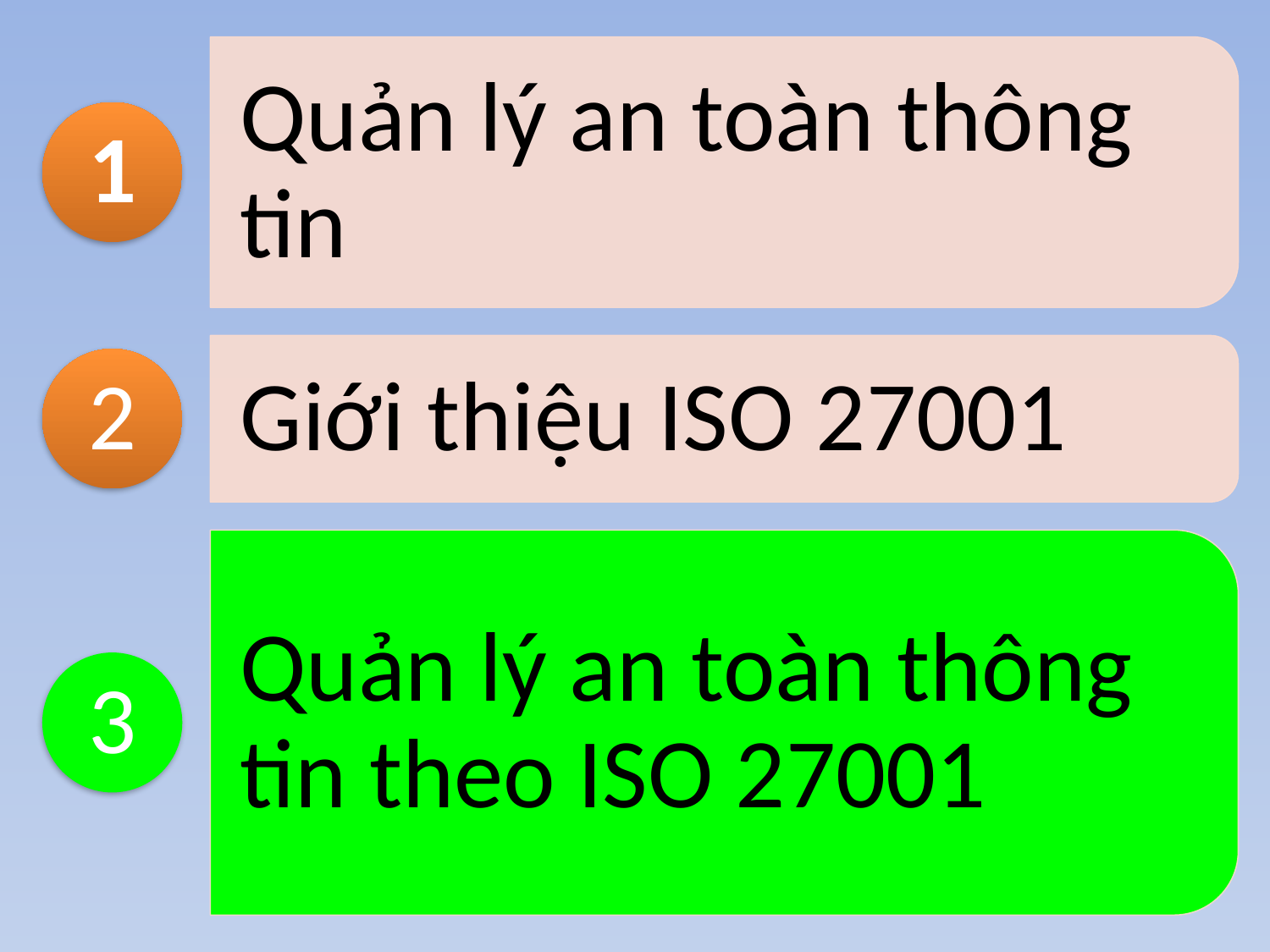

Quản lý an toàn thông tin
1
Giới thiệu ISO 27001
2
Quản lý an toàn thông tin theo ISO 27001
3